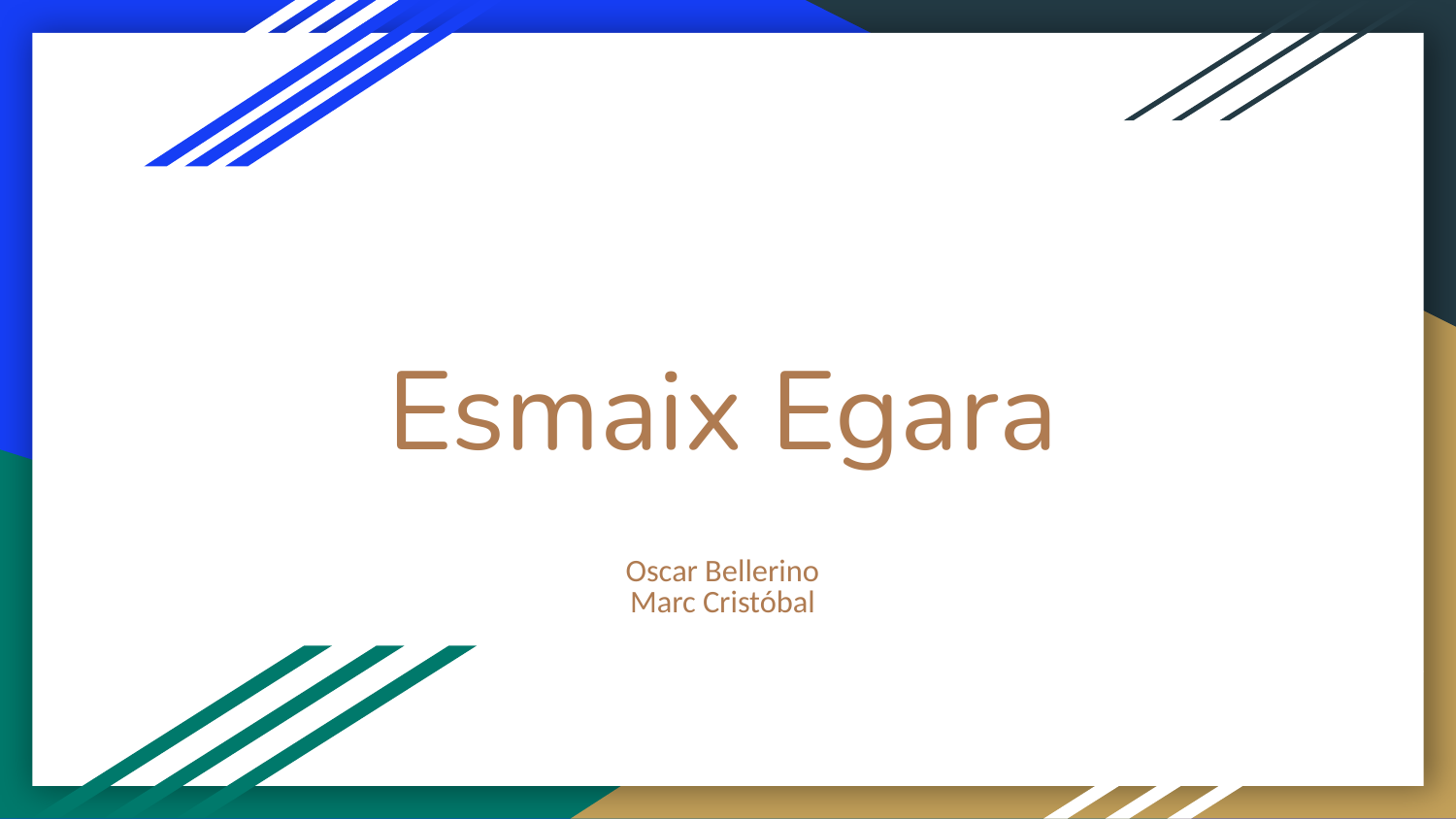

# Esmaix Egara
Oscar Bellerino
Marc Cristóbal